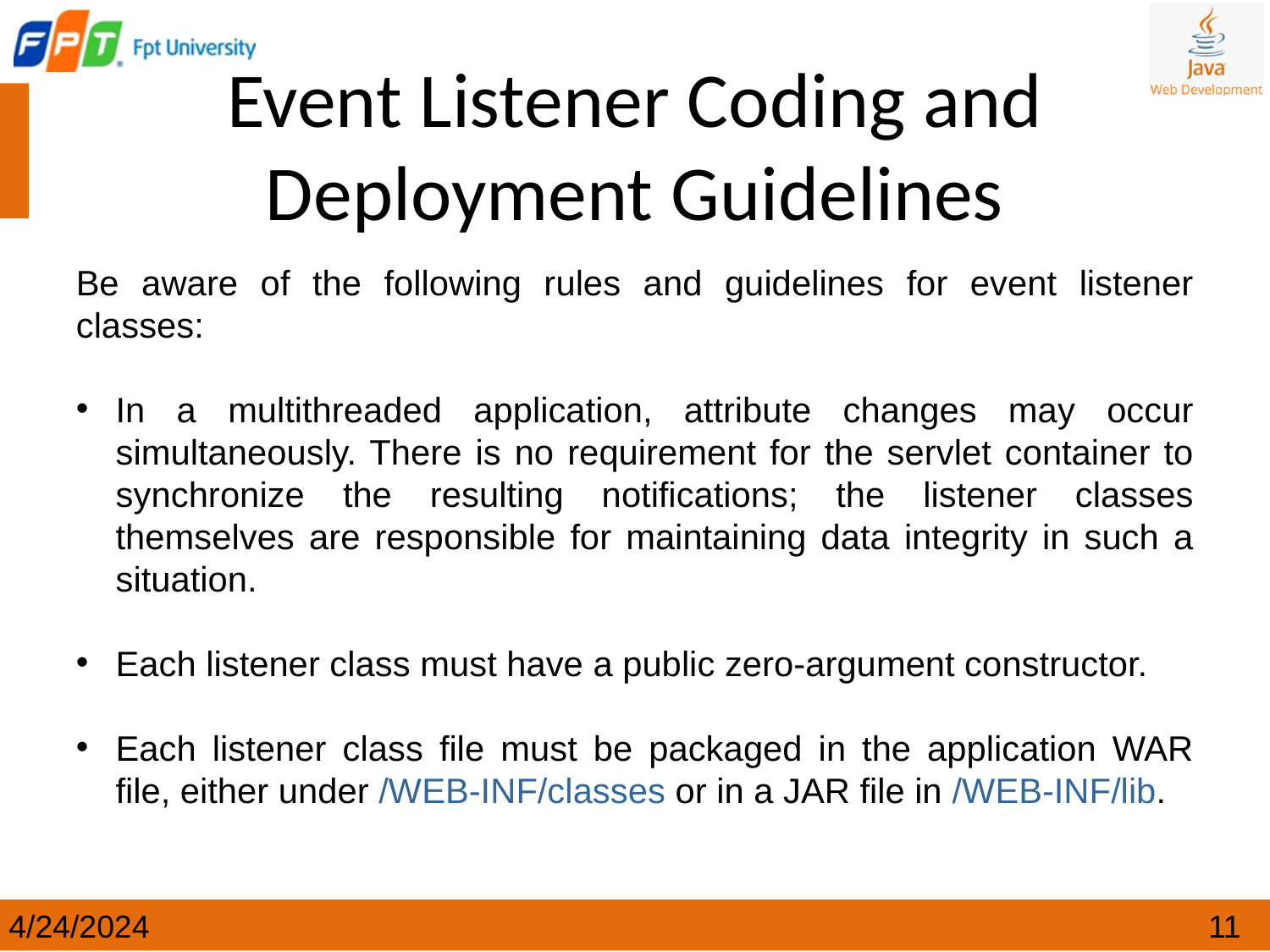

# Event Listener Coding and Deployment Guidelines
Be aware of the following rules and guidelines for event listener classes:

In a multithreaded application, attribute changes may occur simultaneously. There is no requirement for the servlet container to synchronize the resulting notifications; the listener classes themselves are responsible for maintaining data integrity in such a situation.

Each listener class must have a public zero-argument constructor.

Each listener class file must be packaged in the application WAR file, either under /WEB-INF/classes or in a JAR file in /WEB-INF/lib.
4/24/2024
11